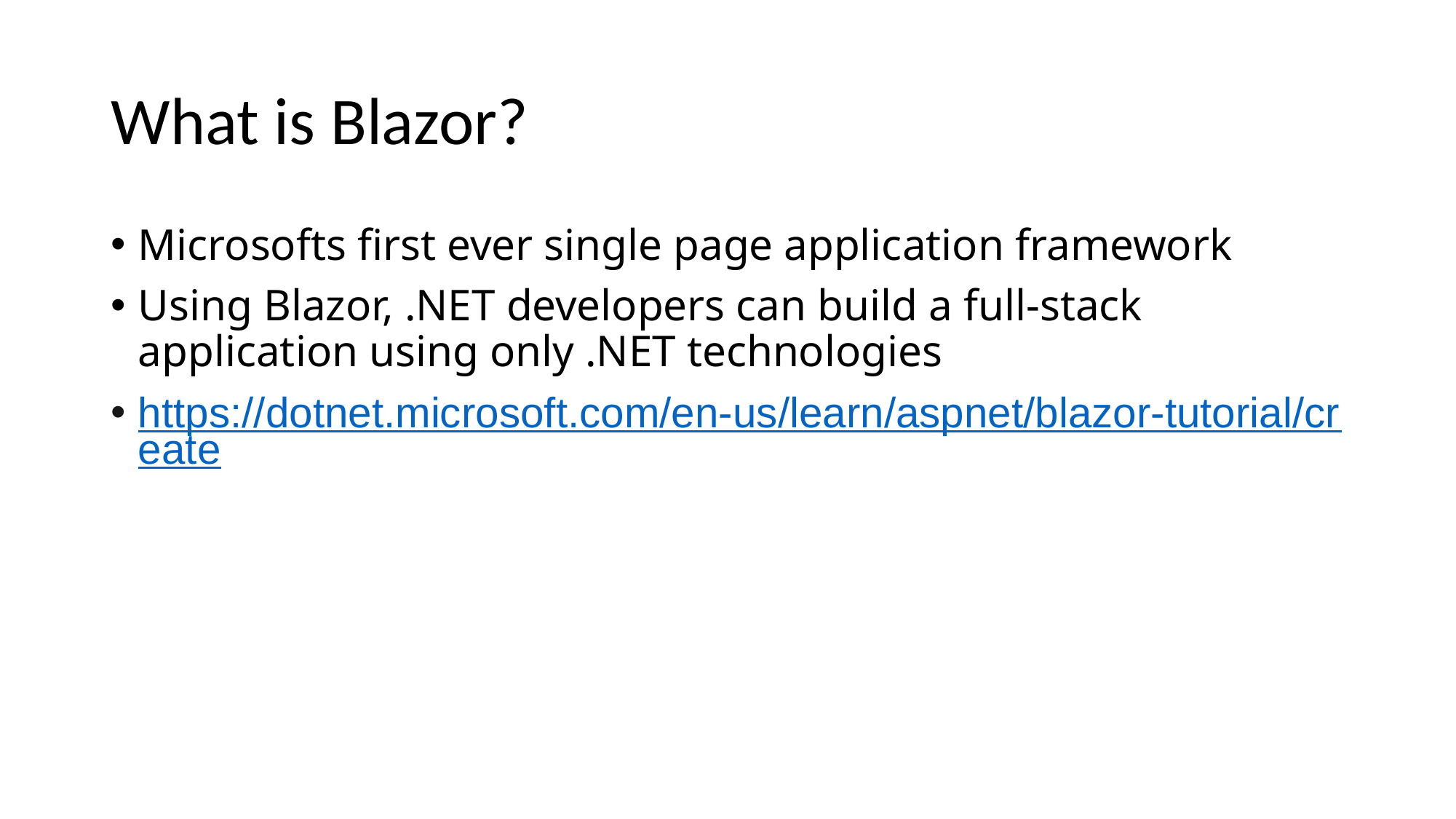

# What is Blazor?
Microsofts first ever single page application framework
Using Blazor, .NET developers can build a full-stack application using only .NET technologies
https://dotnet.microsoft.com/en-us/learn/aspnet/blazor-tutorial/create